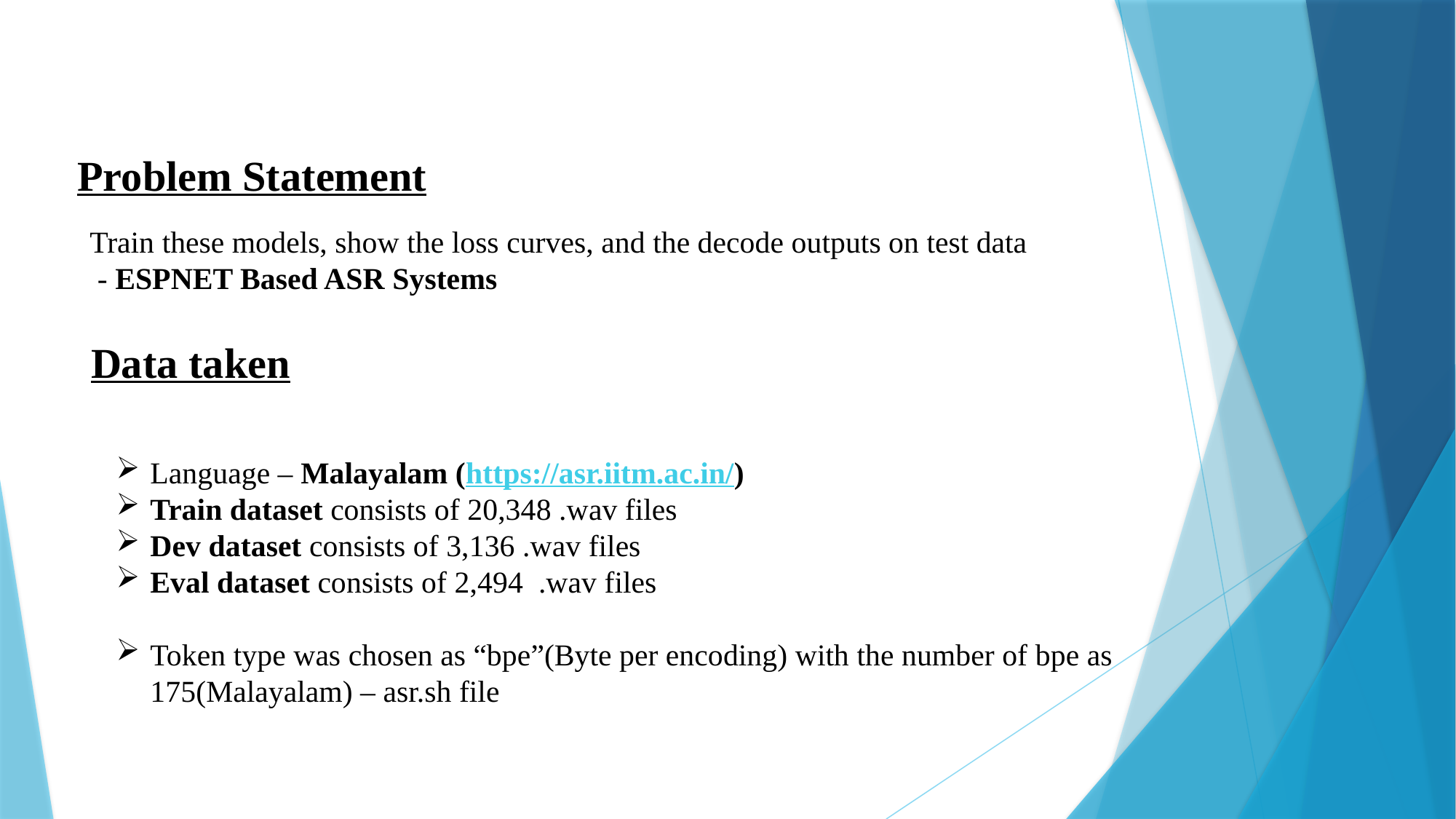

Problem Statement
Train these models, show the loss curves, and the decode outputs on test data
 - ESPNET Based ASR Systems
Data taken
Language – Malayalam (https://asr.iitm.ac.in/)
Train dataset consists of 20,348 .wav files
Dev dataset consists of 3,136 .wav files
Eval dataset consists of 2,494  .wav files

Token type was chosen as “bpe”(Byte per encoding) with the number of bpe as 175(Malayalam) – asr.sh file